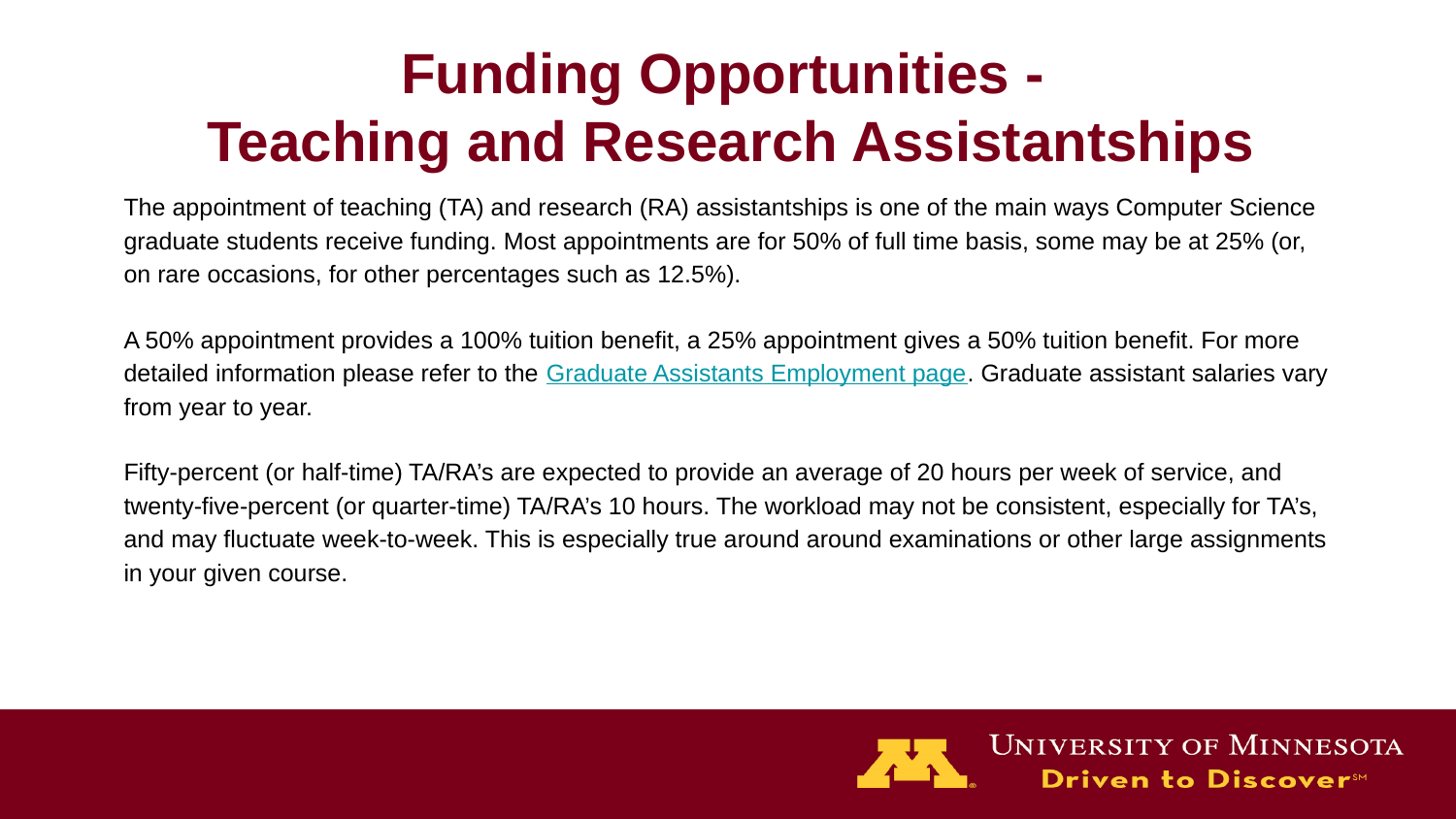

# Funding Opportunities -
 Teaching and Research Assistantships
The appointment of teaching (TA) and research (RA) assistantships is one of the main ways Computer Science graduate students receive funding. Most appointments are for 50% of full time basis, some may be at 25% (or, on rare occasions, for other percentages such as 12.5%).
A 50% appointment provides a 100% tuition benefit, a 25% appointment gives a 50% tuition benefit. For more detailed information please refer to the Graduate Assistants Employment page. Graduate assistant salaries vary from year to year.
Fifty-percent (or half-time) TA/RA’s are expected to provide an average of 20 hours per week of service, and twenty-five-percent (or quarter-time) TA/RA’s 10 hours. The workload may not be consistent, especially for TA’s, and may fluctuate week-to-week. This is especially true around around examinations or other large assignments in your given course.